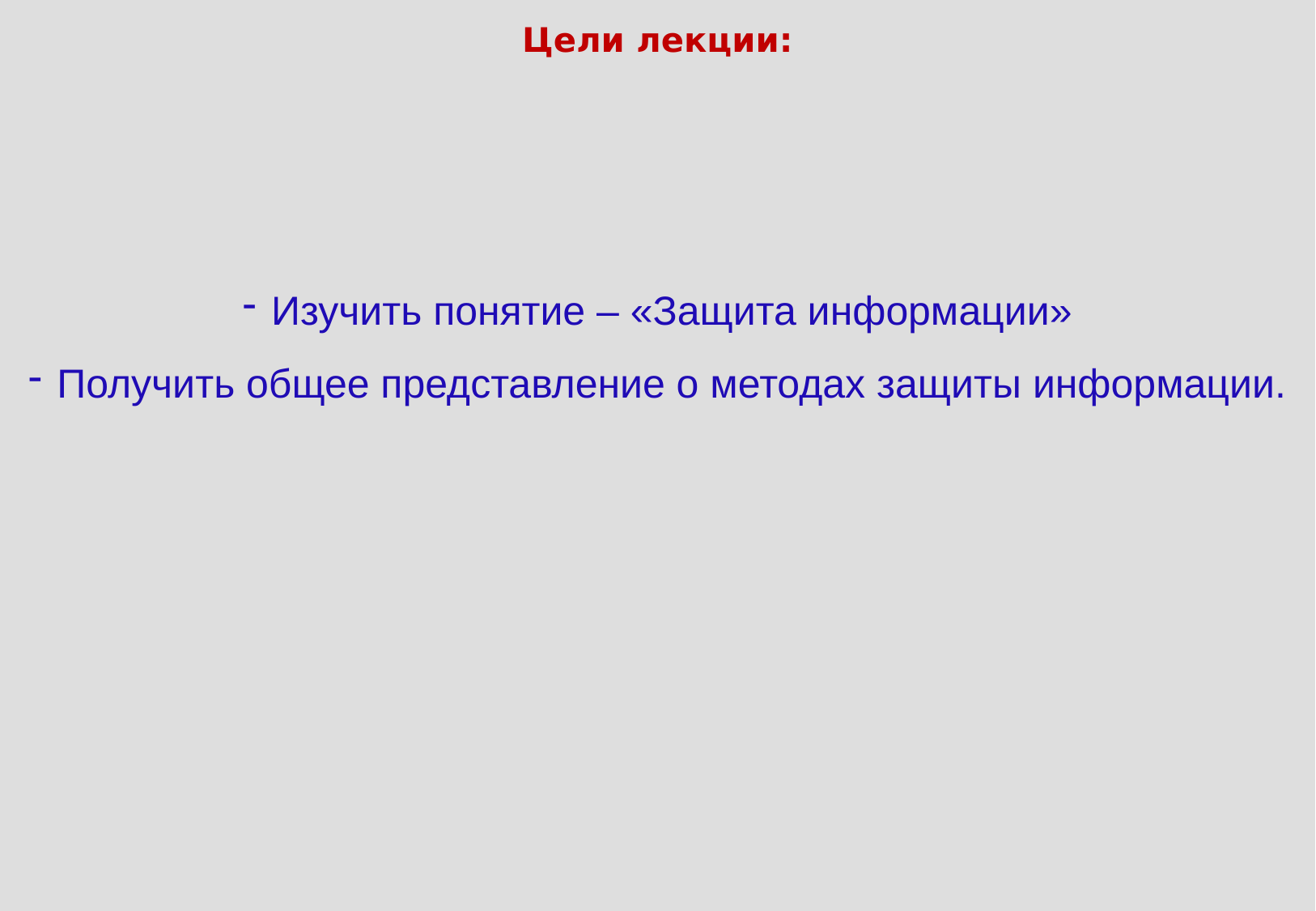

Цели лекции:
Изучить понятие – «Защита информации»
Получить общее представление о методах защиты информации.
2